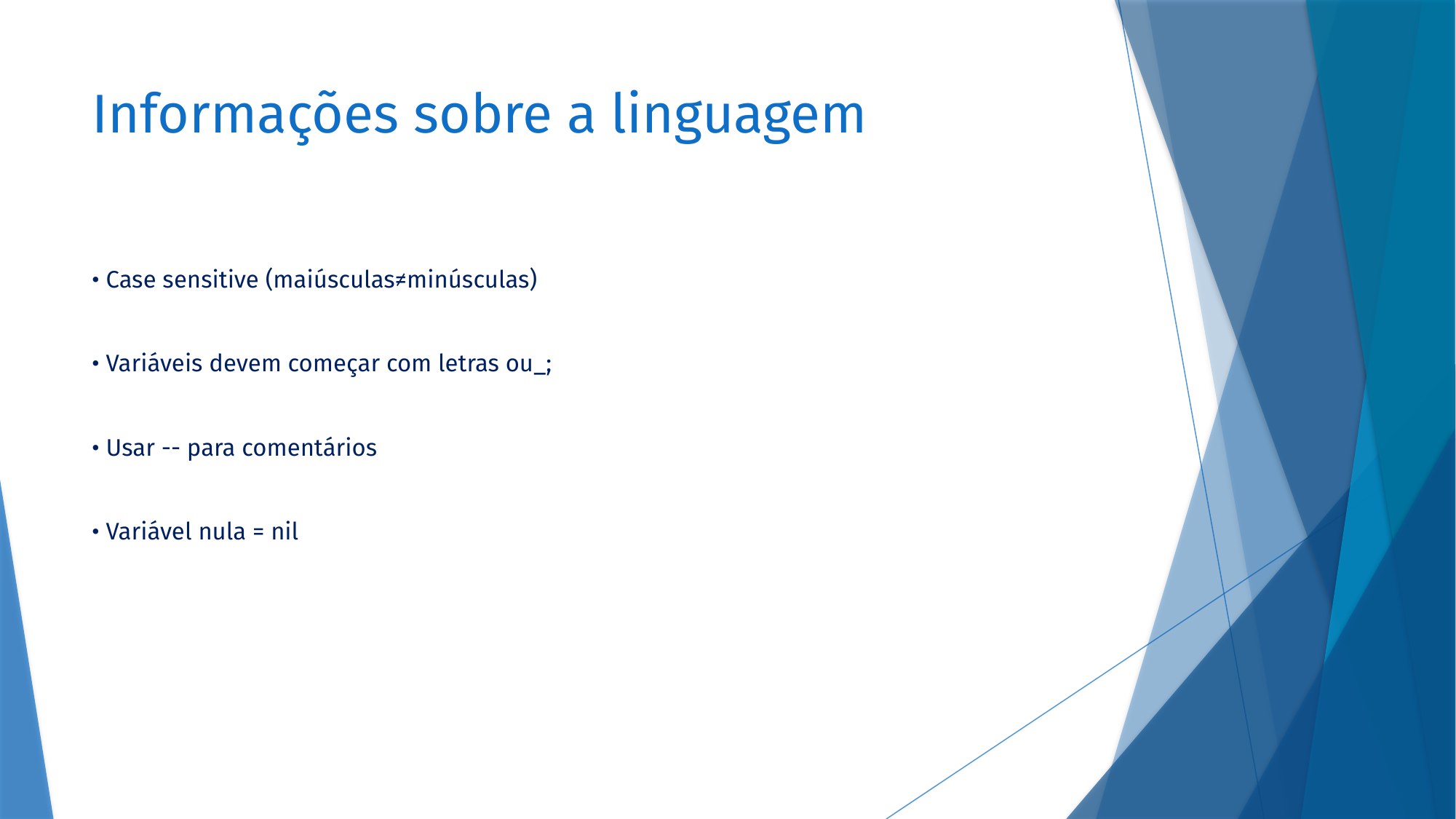

# Informações sobre a linguagem
• Case sensitive (maiúsculas≠minúsculas)

• Variáveis devem começar com letras ou_;

• Usar -- para comentários

• Variável nula = nil